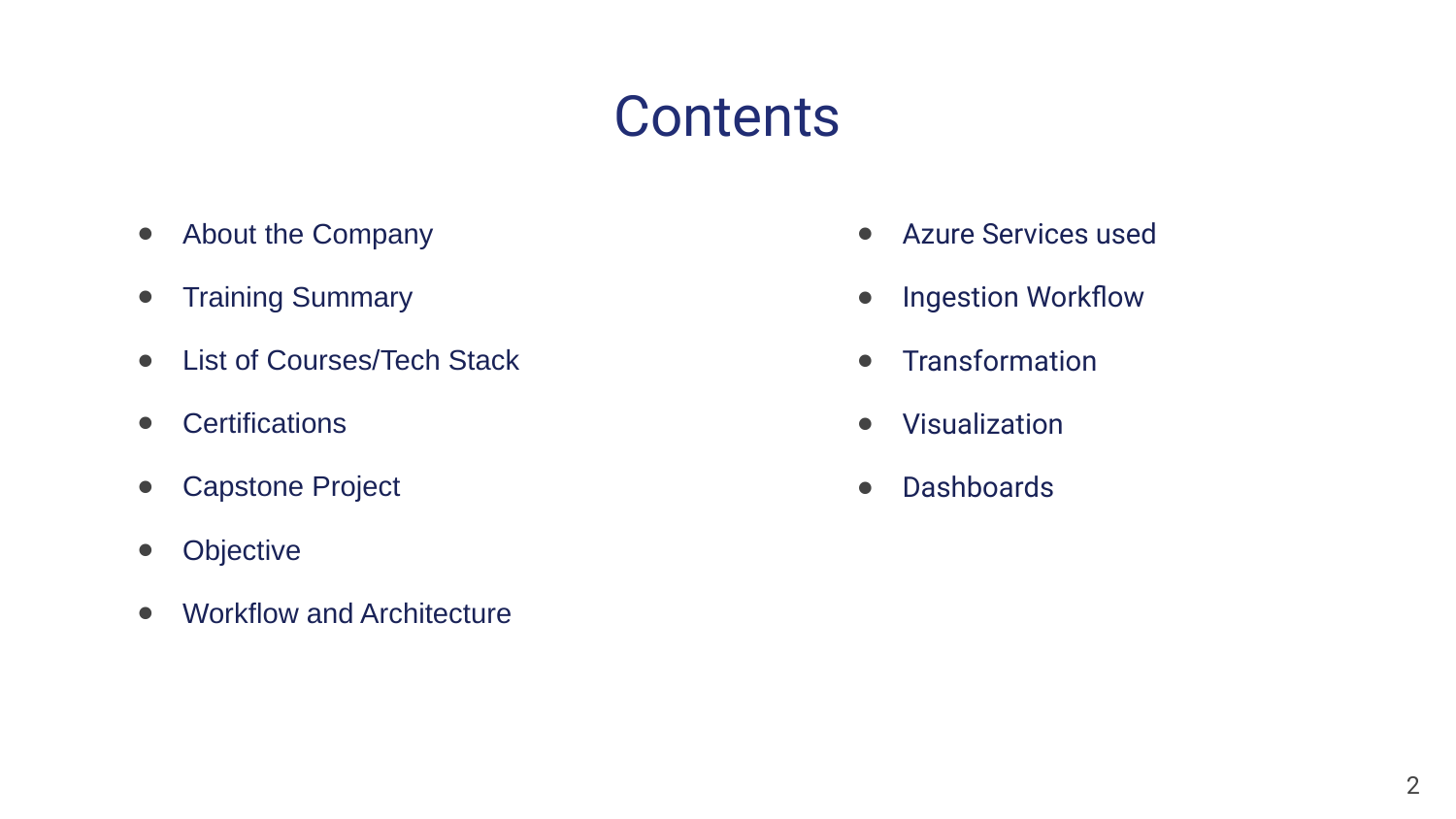

# Contents
About the Company
Training Summary
List of Courses/Tech Stack
Certifications
Capstone Project
Objective
Workflow and Architecture

Azure Services used
Ingestion Workflow
Transformation
Visualization
Dashboards

2